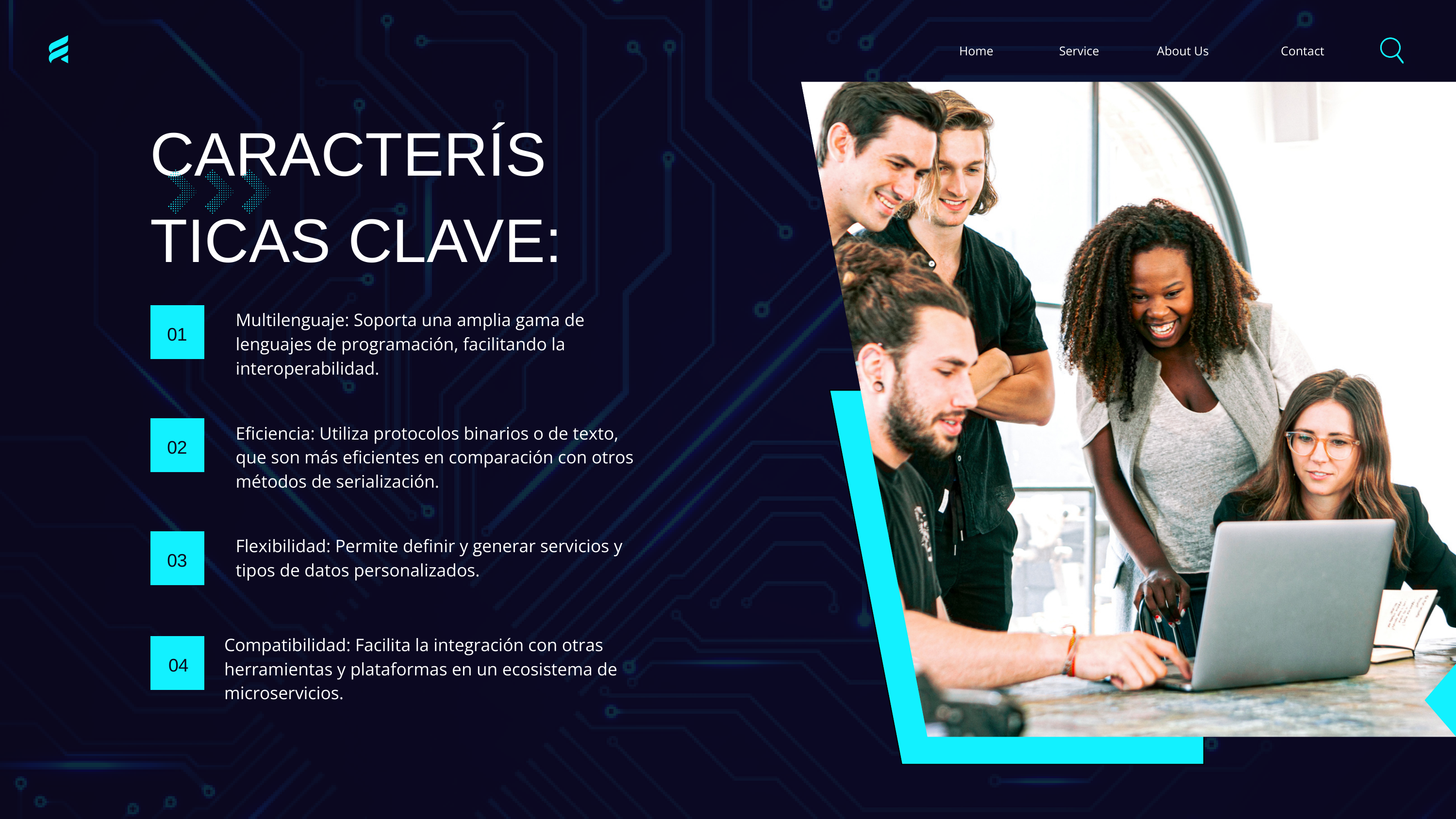

Home
Service
About Us
Contact

CARACTERÍSTICAS CLAVE:

Multilenguaje: Soporta una amplia gama de lenguajes de programación, facilitando la interoperabilidad.
01

Eficiencia: Utiliza protocolos binarios o de texto, que son más eficientes en comparación con otros métodos de serialización.
02

Flexibilidad: Permite definir y generar servicios y tipos de datos personalizados.
03
Compatibilidad: Facilita la integración con otras herramientas y plataformas en un ecosistema de microservicios.

04